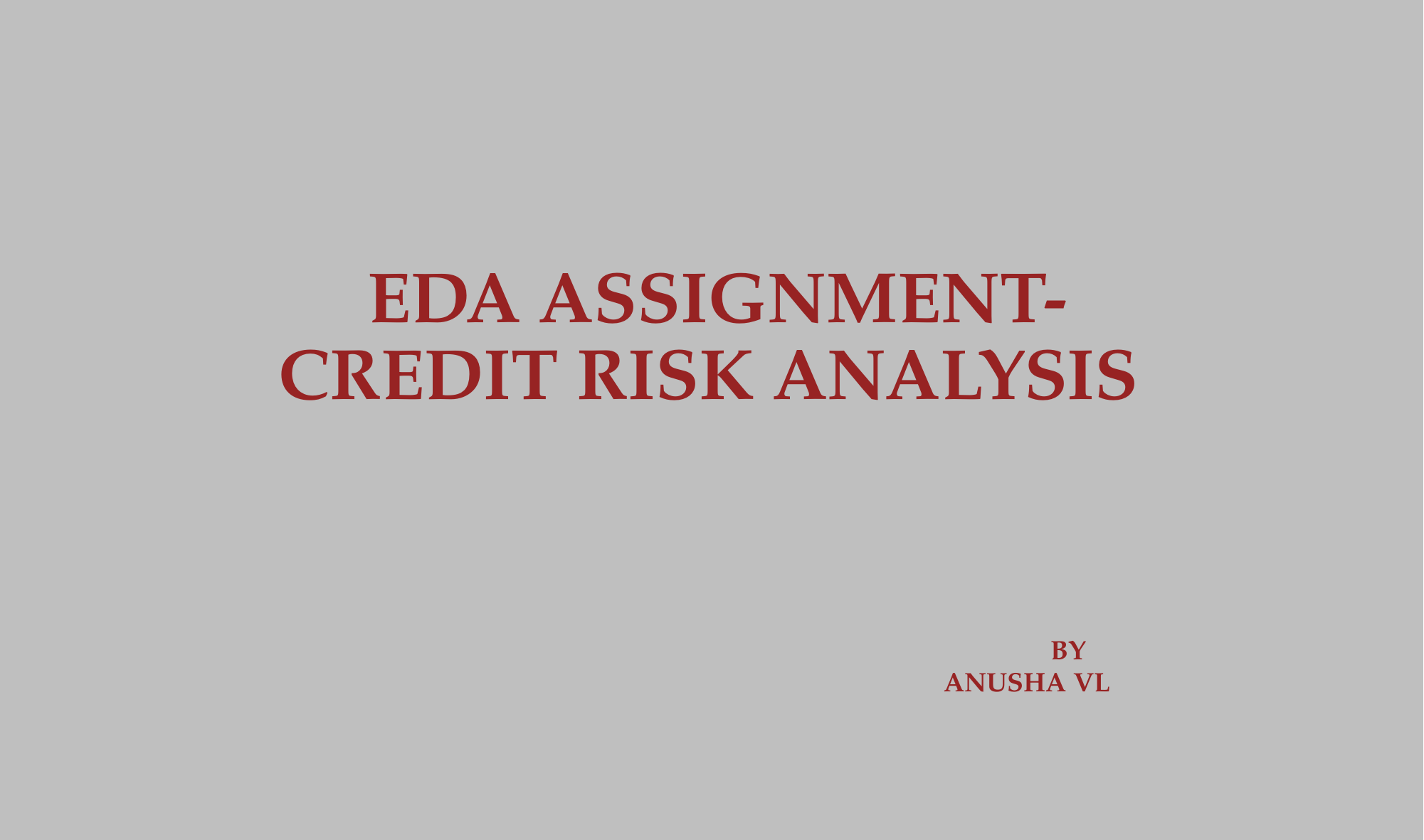

# EDA ASSIGNMENT- CREDIT RISK ANALYSIS
	BY
ANUSHA VL